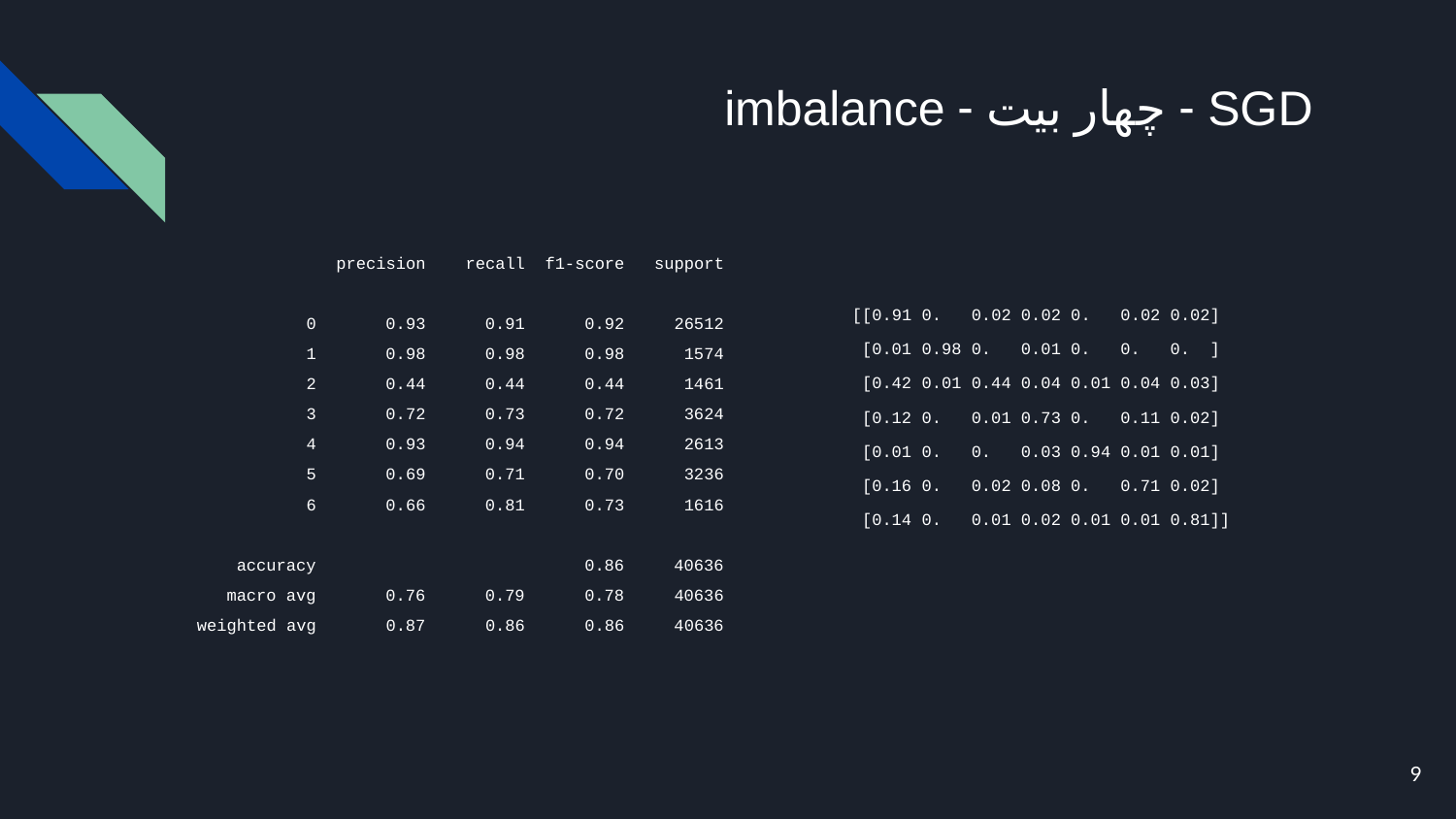

# SGD - چهار بیت - imbalance
              precision    recall  f1-score   support

           0       0.93      0.91      0.92     26512
           1       0.98      0.98      0.98      1574
           2       0.44      0.44      0.44      1461
           3       0.72      0.73      0.72      3624
           4       0.93      0.94      0.94      2613
           5       0.69      0.71      0.70      3236
           6       0.66      0.81      0.73      1616

    accuracy                           0.86     40636
   macro avg       0.76      0.79      0.78     40636
weighted avg       0.87      0.86      0.86     40636

[[0.91 0.   0.02 0.02 0.   0.02 0.02]
 [0.01 0.98 0.   0.01 0.   0.   0.  ]
 [0.42 0.01 0.44 0.04 0.01 0.04 0.03]
 [0.12 0.   0.01 0.73 0.   0.11 0.02]
 [0.01 0.   0.   0.03 0.94 0.01 0.01]
 [0.16 0.   0.02 0.08 0.   0.71 0.02]
 [0.14 0.   0.01 0.02 0.01 0.01 0.81]]

9